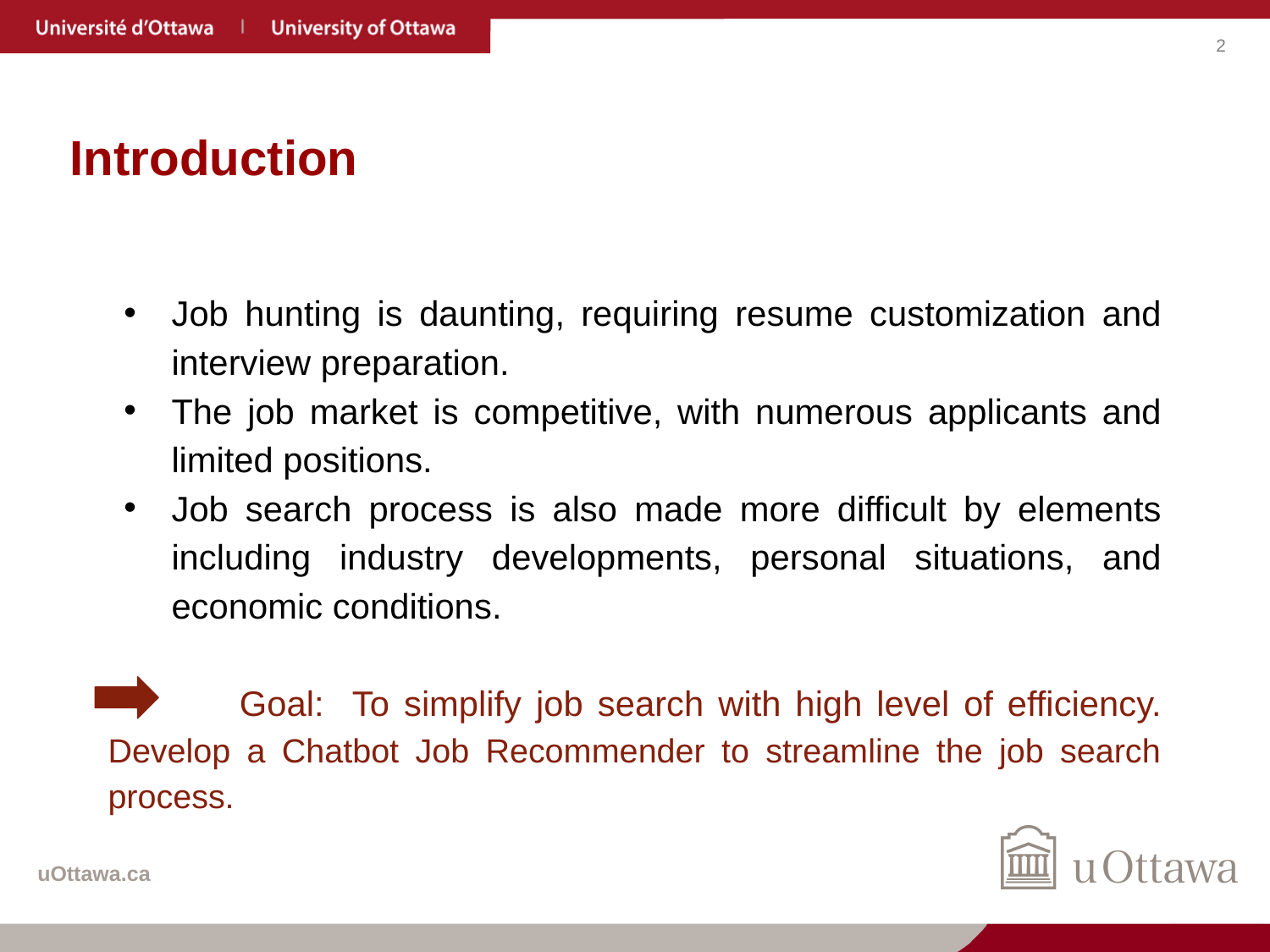

# Introduction
Job hunting is daunting, requiring resume customization and interview preparation.
The job market is competitive, with numerous applicants and limited positions.
Job search process is also made more difficult by elements including industry developments, personal situations, and economic conditions.

 	Goal:  To simplify job search with high level of efficiency. Develop a Chatbot Job Recommender to streamline the job search process.